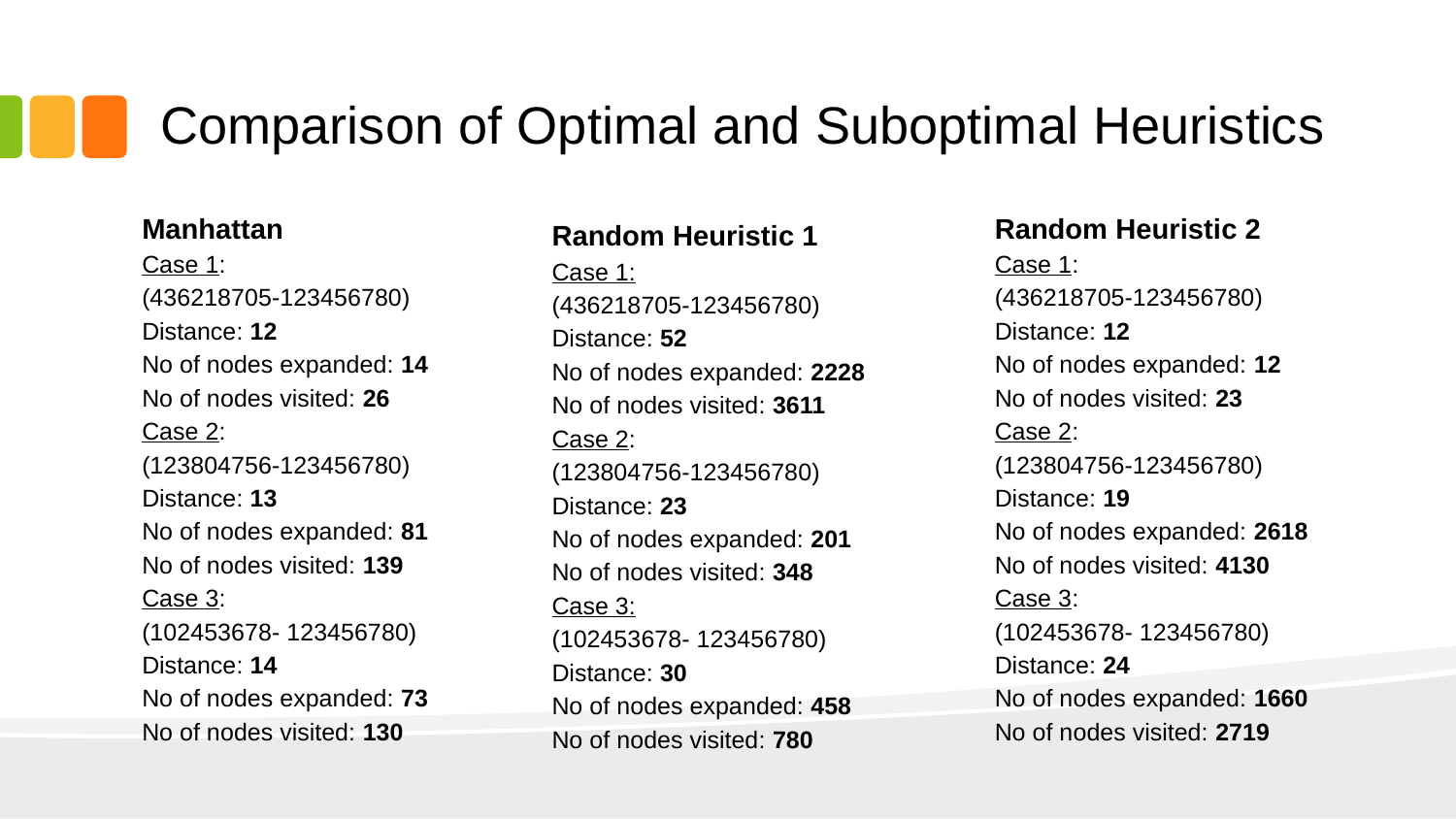

# Comparison of Optimal and Suboptimal Heuristics​
Case 1:
(436218705-123456780)
Nodes Expanded:60
Nodes Visited:107
Case 2:
(123804756-123456780)
Nodes Expanded:170
Nodes Visited:298
Case 3:
(102453678- 123456780)
Nodes Expanded:202
Nodes Visited:348
Manhattan
Case 1:​
(436218705-123456780)​
Distance: 12
No of nodes expanded: 14​
No of nodes visited: 26
Case 2:​
(123804756-123456780)​
Distance: 13
No of nodes expanded: 81
No of nodes visited: 139
Case 3:​
(102453678- 123456780)​
Distance:​ 14
No of nodes expanded:​ 73
No of nodes visited:​ 130

Random Heuristic 2​
Case 1:​
(436218705-123456780)​
Distance:​ 12
No of nodes expanded:​ 12
No of nodes visited:​ 23
Case 2:​
(123804756-123456780)​
Distance: 19
No of nodes expanded: 2618
No of nodes visited: 4130
Case 3:​
(102453678- 123456780)​
Distance: 24
No of nodes expanded: 1660
No of nodes visited: 2719
​
​

Random Heuristic 1​
Case 1:​
(436218705-123456780)​
Distance: 52
No of nodes expanded: 2228
No of nodes visited: 3611
Case 2:​
(123804756-123456780)​
Distance: 23
No of nodes expanded: 201​
No of nodes visited: 348
Case 3:​
(102453678- 123456780)​
Distance: 30​
No of nodes expanded: 458​
No of nodes visited: 780